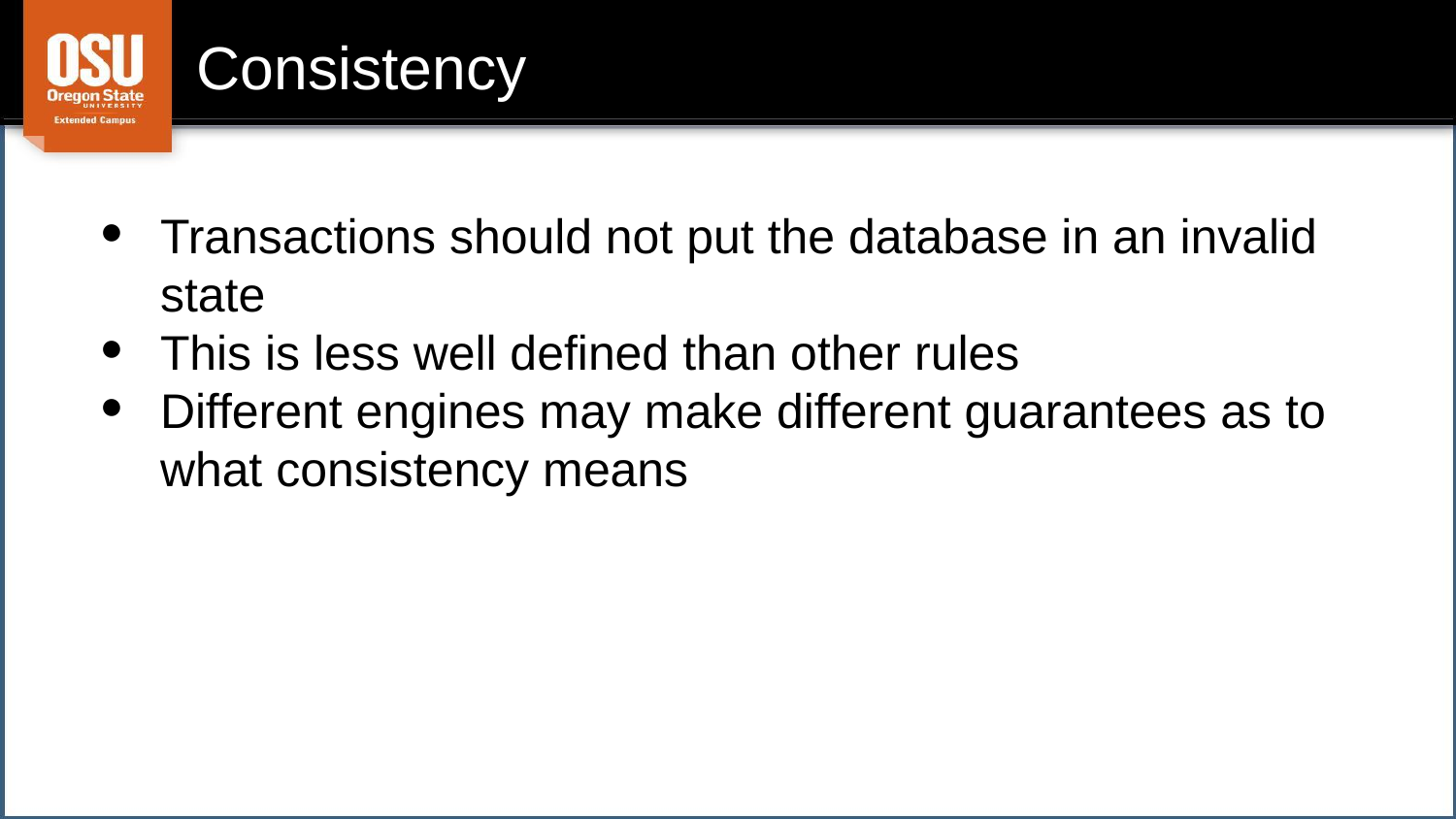

# Consistency
Transactions should not put the database in an invalid state
This is less well defined than other rules
Different engines may make different guarantees as to what consistency means